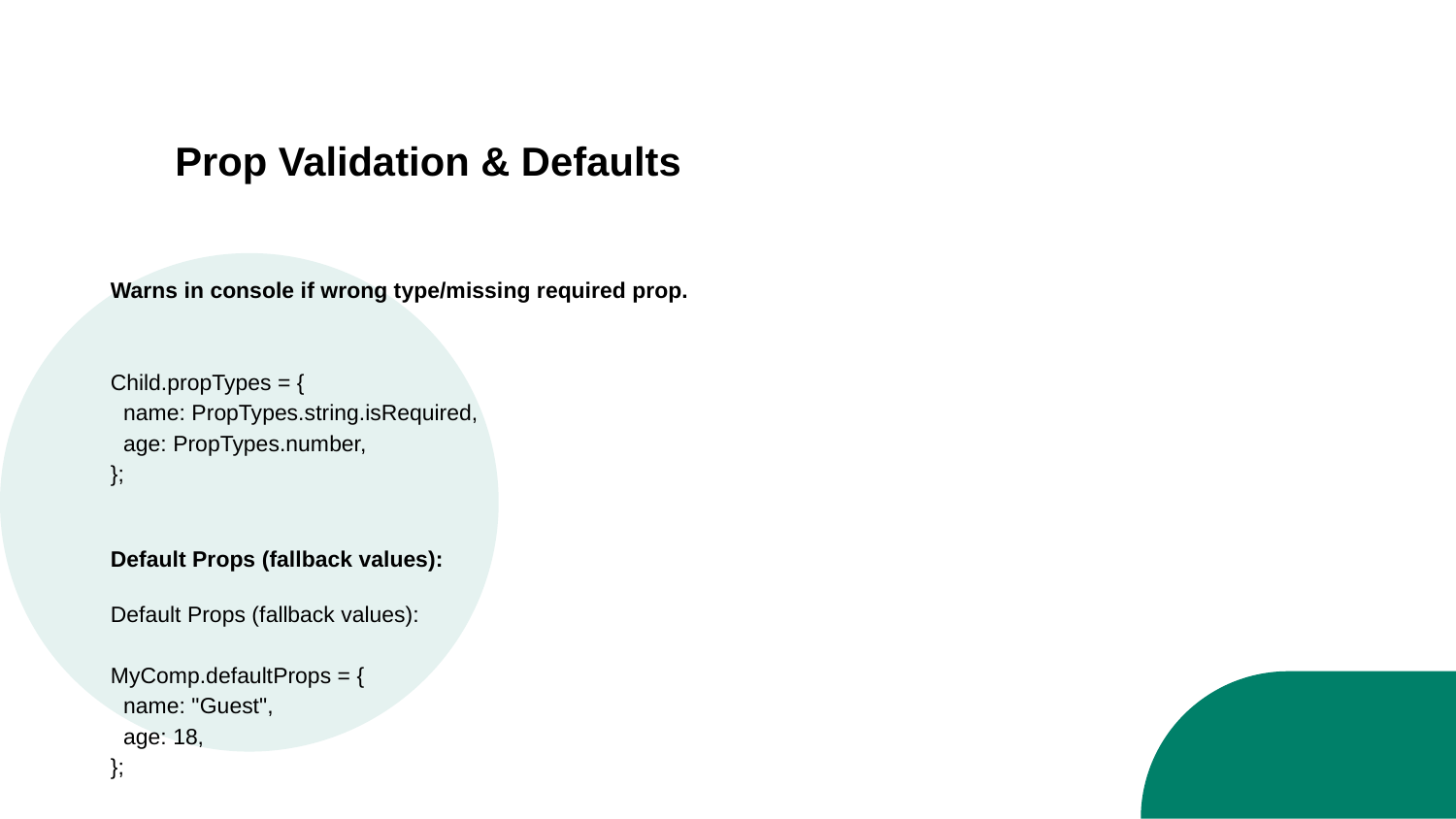

# Prop Validation & Defaults

Warns in console if wrong type/missing required prop.

Child.propTypes = {
  name: PropTypes.string.isRequired,
  age: PropTypes.number,
};

Default Props (fallback values):
Default Props (fallback values):

MyComp.defaultProps = {
  name: "Guest",
  age: 18,
};